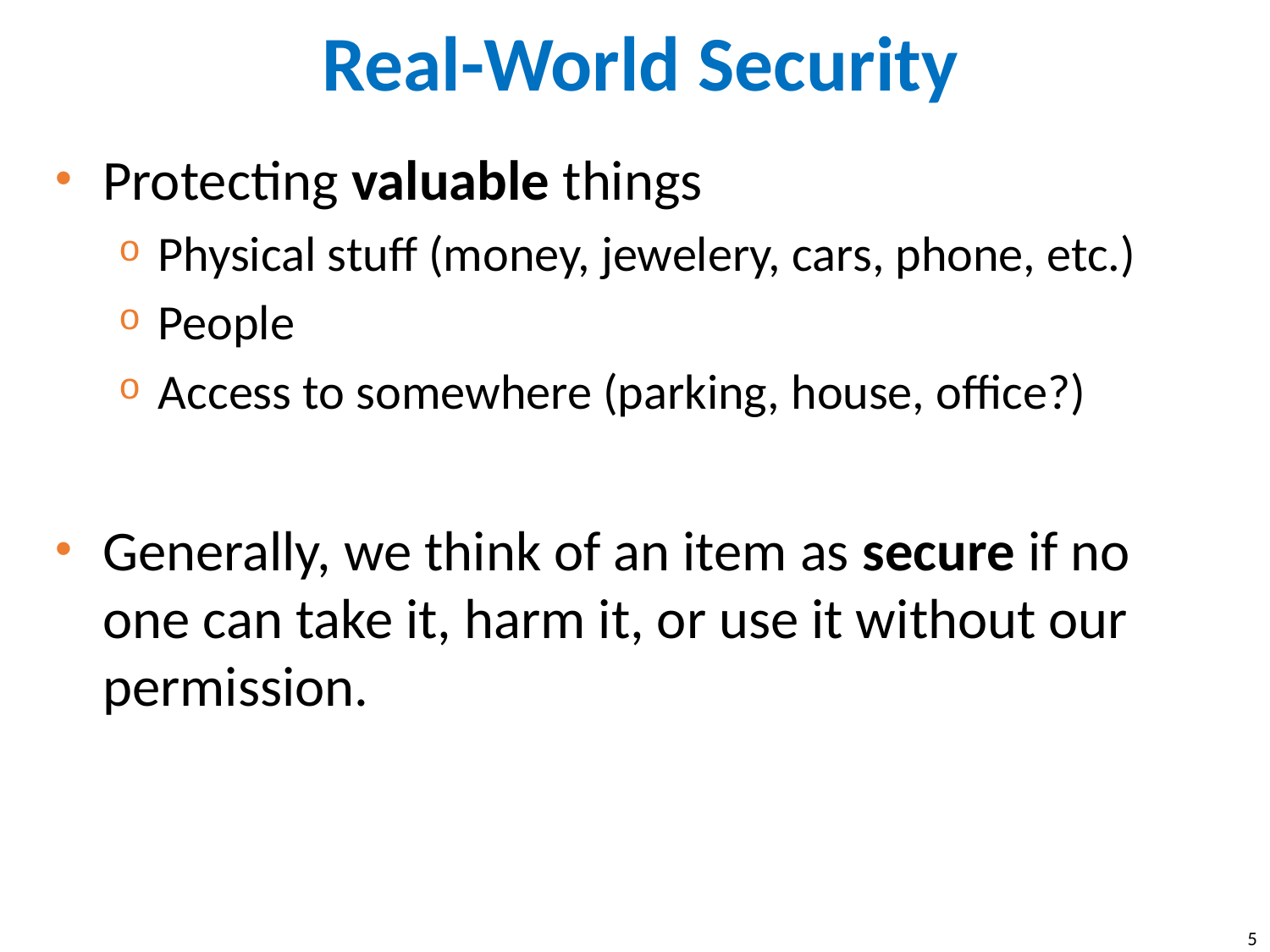

# Real-World Security
Protecting valuable things
Physical stuff (money, jewelery, cars, phone, etc.)
People
Access to somewhere (parking, house, office?)

Generally, we think of an item as secure if no one can take it, harm it, or use it without our permission.
5